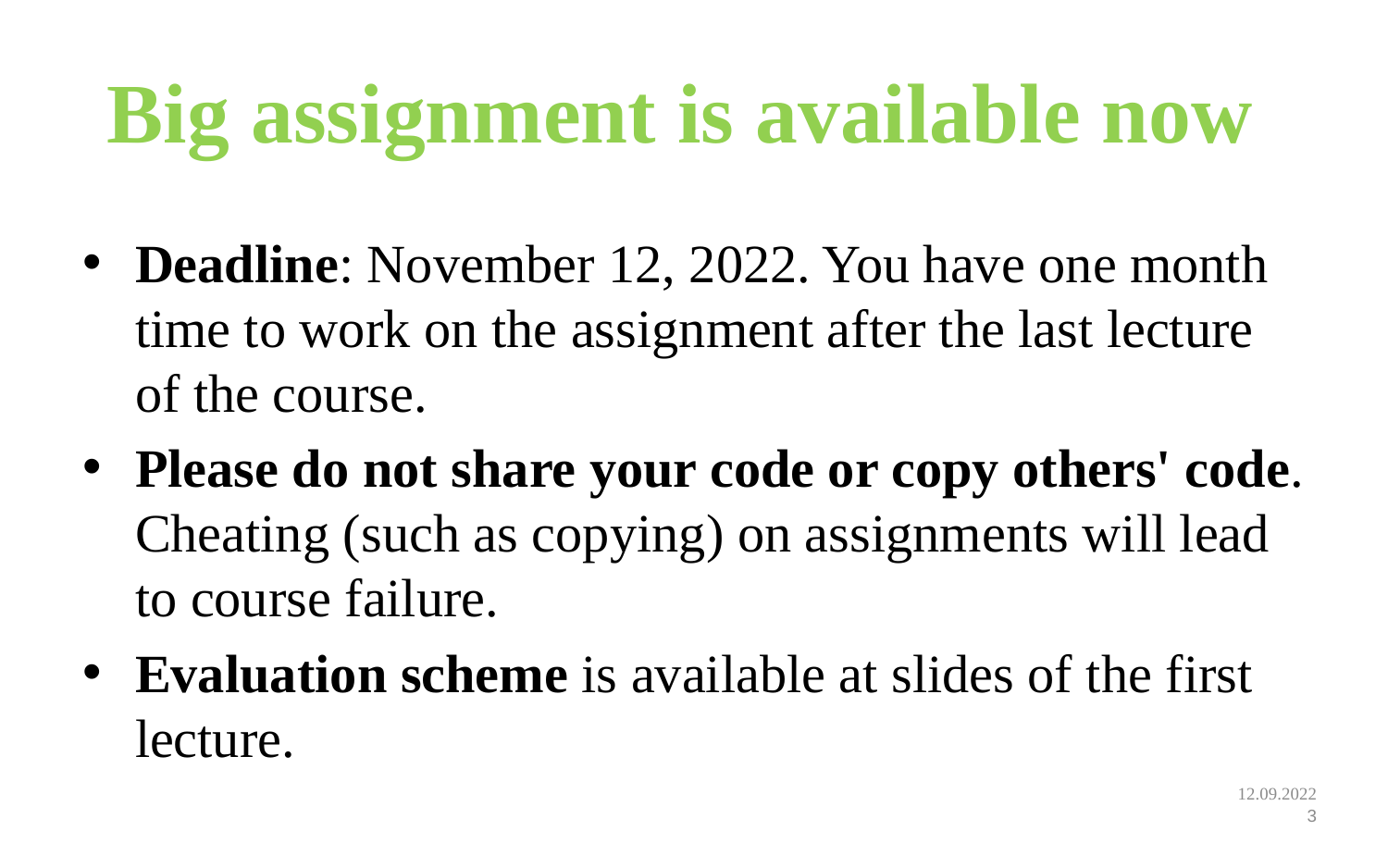

# Big assignment is available now
Deadline: November 12, 2022. You have one month time to work on the assignment after the last lecture of the course.
Please do not share your code or copy others' code. Cheating (such as copying) on assignments will lead to course failure.
Evaluation scheme is available at slides of the first lecture.
12.09.2022
3